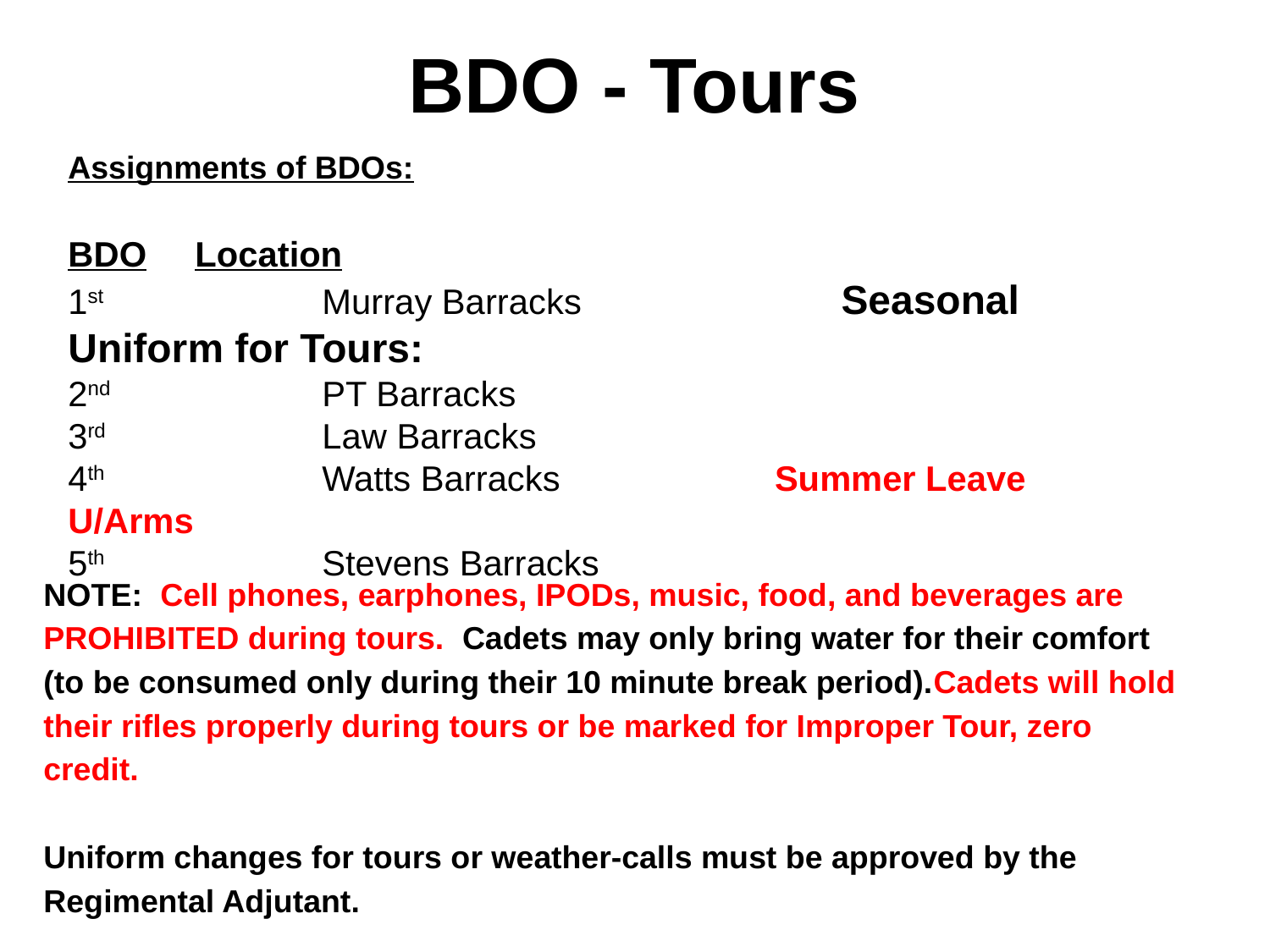

# BDO - Tours
Assignments of BDOs:

BDO	Location
1st		Murray Barracks		 Seasonal Uniform for Tours:
2nd 		PT Barracks
3rd		Law Barracks
4th		Watts Barracks                      Summer Leave U/Arms
5th		Stevens Barracks
NOTE:  Cell phones, earphones, IPODs, music, food, and beverages are PROHIBITED during tours.  Cadets may only bring water for their comfort (to be consumed only during their 10 minute break period).Cadets will hold their rifles properly during tours or be marked for Improper Tour, zero credit.
Uniform changes for tours or weather-calls must be approved by the Regimental Adjutant.